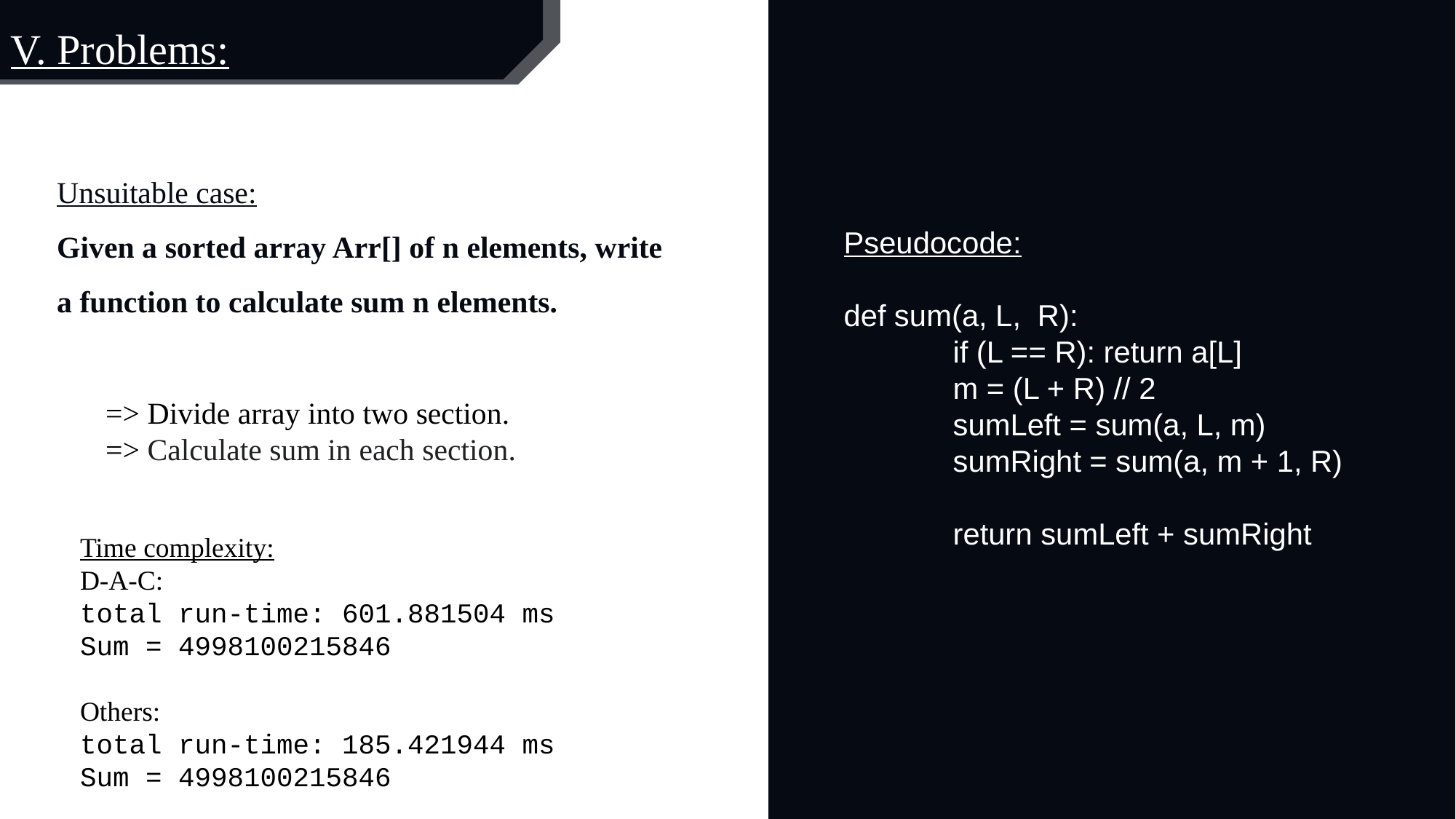

V. Problems:
Unsuitable case:
Given a sorted array Arr[] of n elements, write
a function to calculate sum n elements.

Pseudocode:

def sum(a, L,  R):
	if (L == R): return a[L]
	m = (L + R) // 2
	sumLeft = sum(a, L, m)
	sumRight = sum(a, m + 1, R)

	return sumLeft + sumRight
=> Divide array into two section.
=> Calculate sum in each section.
Time complexity:
D-A-C:
total run-time: 601.881504 ms
Sum = 4998100215846

Others:
total run-time: 185.421944 ms
Sum = 4998100215846